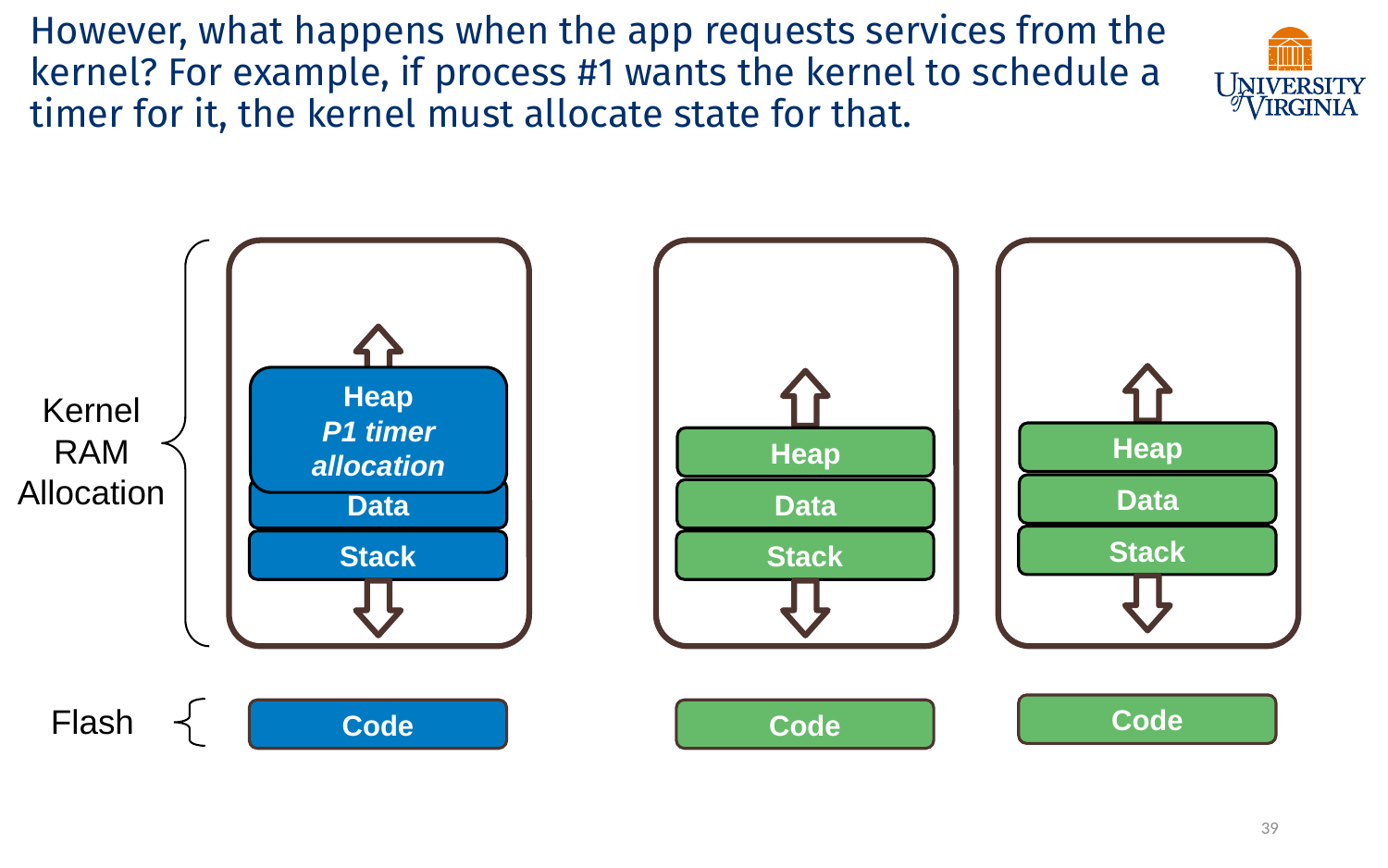

# However, what happens when the app requests services from the kernel? For example, if process #1 wants the kernel to schedule a timer for it, the kernel must allocate state for that.

Kernel
RAM
Allocation
Heap
P1 timer allocation
Data
Stack

Flash
Code

Heap
Data
Stack

Code

Heap
Data
Stack

Code
39